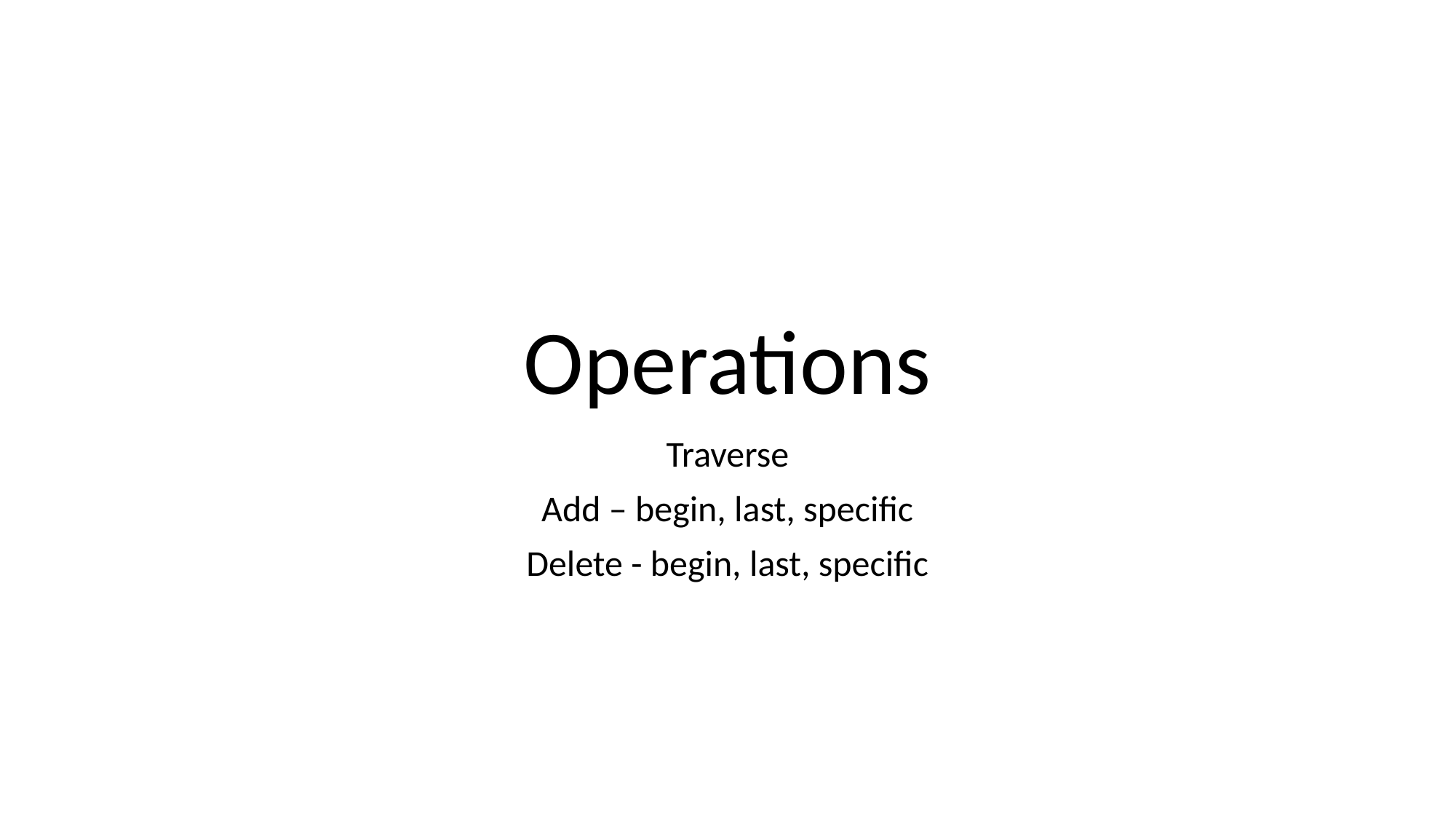

# Operations
Traverse
Add – begin, last, specific
Delete - begin, last, specific